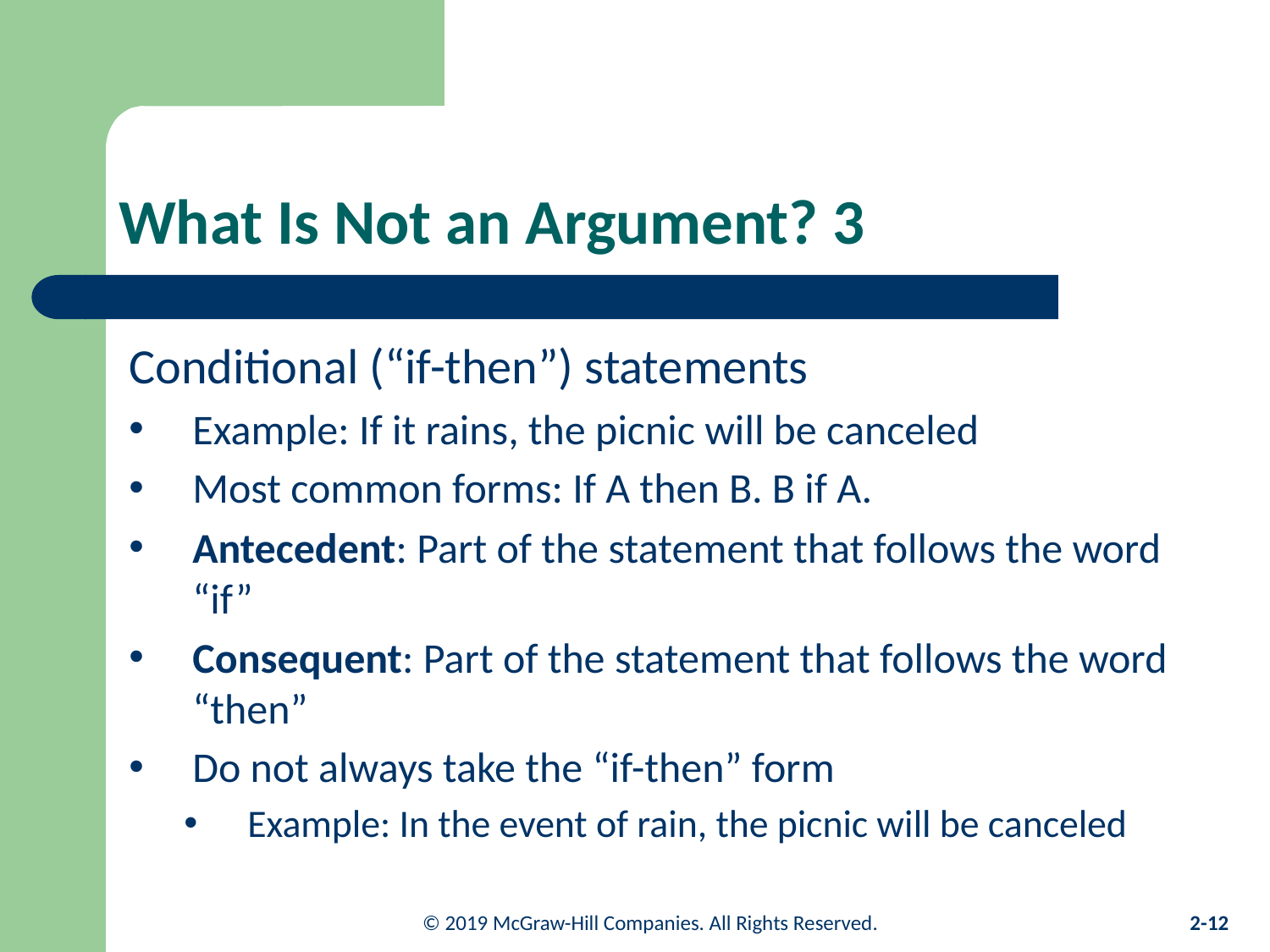

# What Is Not an Argument? 3
Conditional (“if-then”) statements
Example: If it rains, the picnic will be canceled
Most common forms: If A then B. B if A.
Antecedent: Part of the statement that follows the word “if”
Consequent: Part of the statement that follows the word “then”
Do not always take the “if-then” form
Example: In the event of rain, the picnic will be canceled